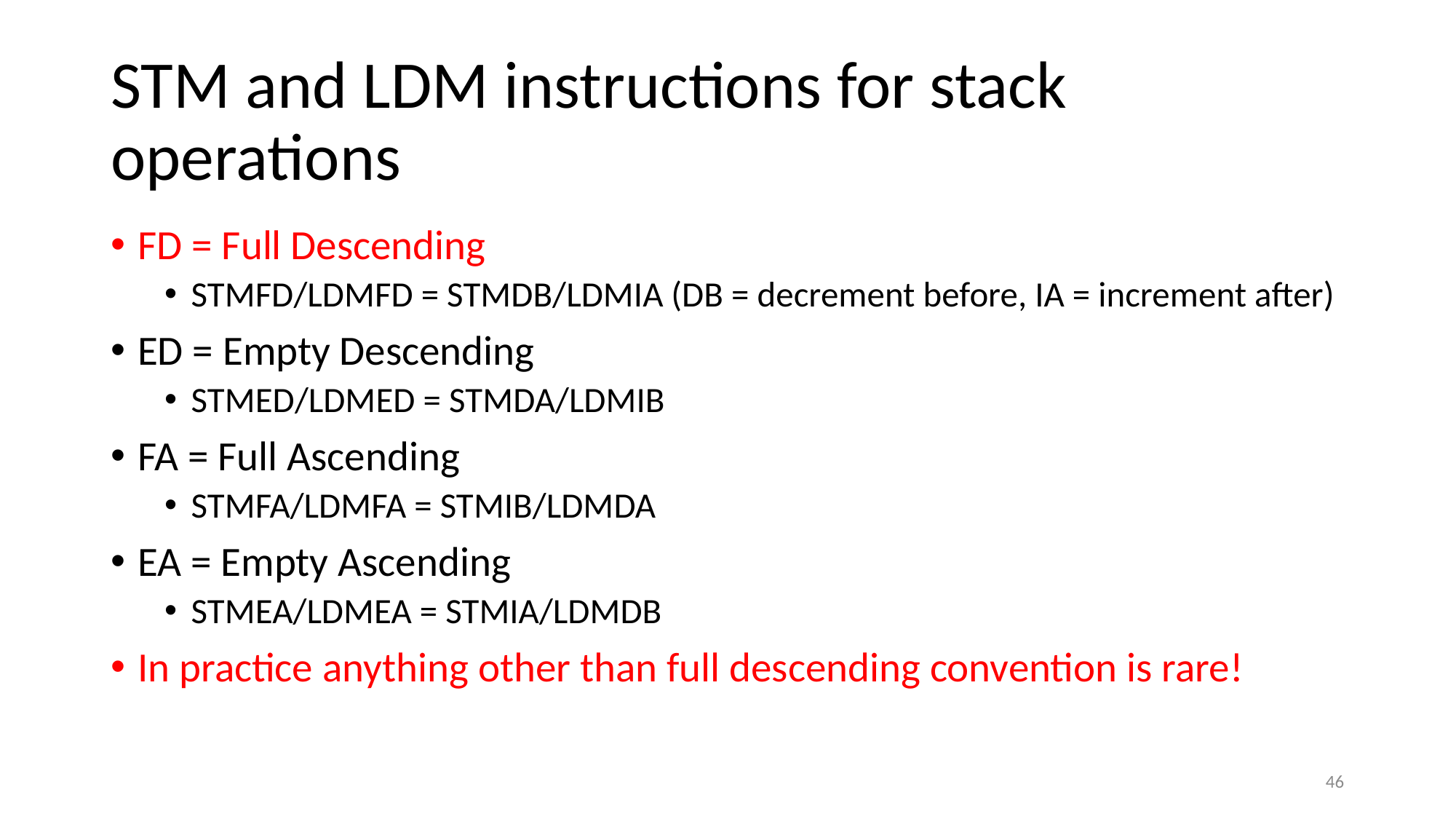

# STM and LDM instructions for stack operations
FD = Full Descending
STMFD/LDMFD = STMDB/LDMIA (DB = decrement before, IA = increment after)
ED = Empty Descending
STMED/LDMED = STMDA/LDMIB
FA = Full Ascending
STMFA/LDMFA = STMIB/LDMDA
EA = Empty Ascending
STMEA/LDMEA = STMIA/LDMDB
In practice anything other than full descending convention is rare!

46